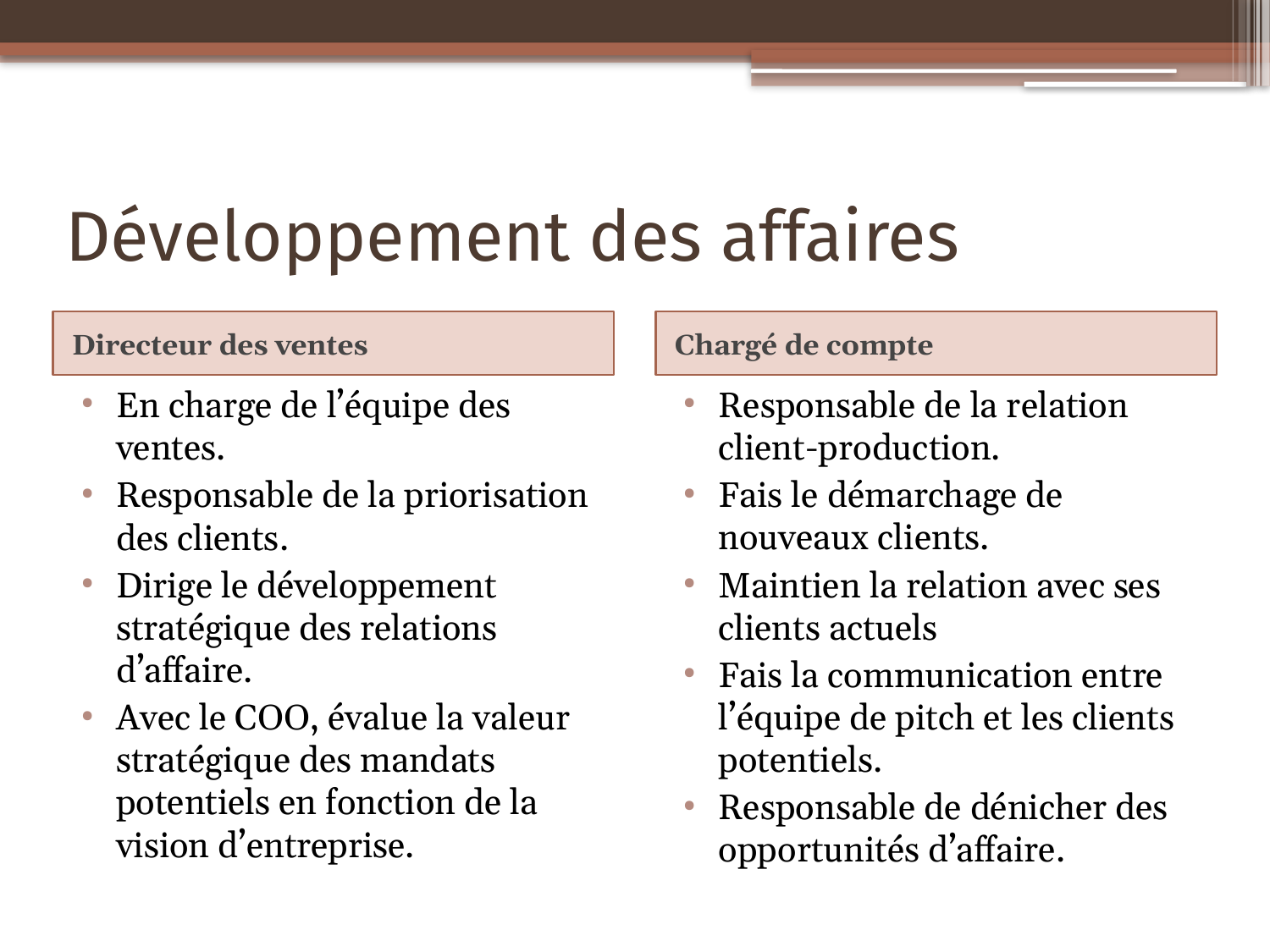

# Développement des affaires
Directeur des ventes
Chargé de compte
En charge de l’équipe des ventes.
Responsable de la priorisation des clients.
Dirige le développement stratégique des relations d’affaire.
Avec le COO, évalue la valeur stratégique des mandats potentiels en fonction de la vision d’entreprise.

Responsable de la relation client-production.
Fais le démarchage de nouveaux clients.
Maintien la relation avec ses clients actuels
Fais la communication entre l’équipe de pitch et les clients potentiels.
Responsable de dénicher des opportunités d’affaire.